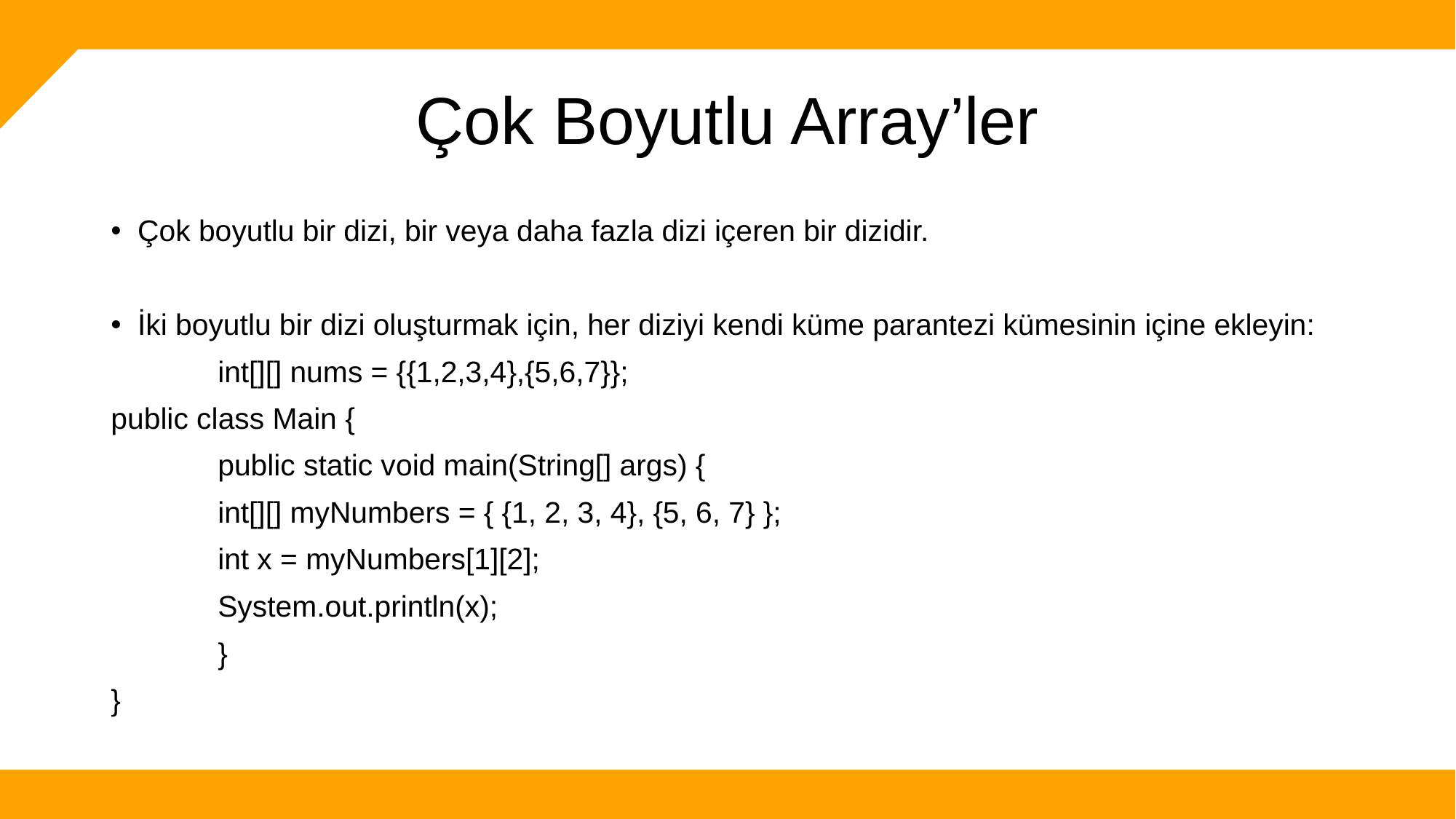

# Çok Boyutlu Array’ler
Çok boyutlu bir dizi, bir veya daha fazla dizi içeren bir dizidir.

İki boyutlu bir dizi oluşturmak için, her diziyi kendi küme parantezi kümesinin içine ekleyin:
	int[][] nums = {{1,2,3,4},{5,6,7}};
public class Main {
	public static void main(String[] args) {
		int[][] myNumbers = { {1, 2, 3, 4}, {5, 6, 7} };
		int x = myNumbers[1][2];
		System.out.println(x);
	}
}